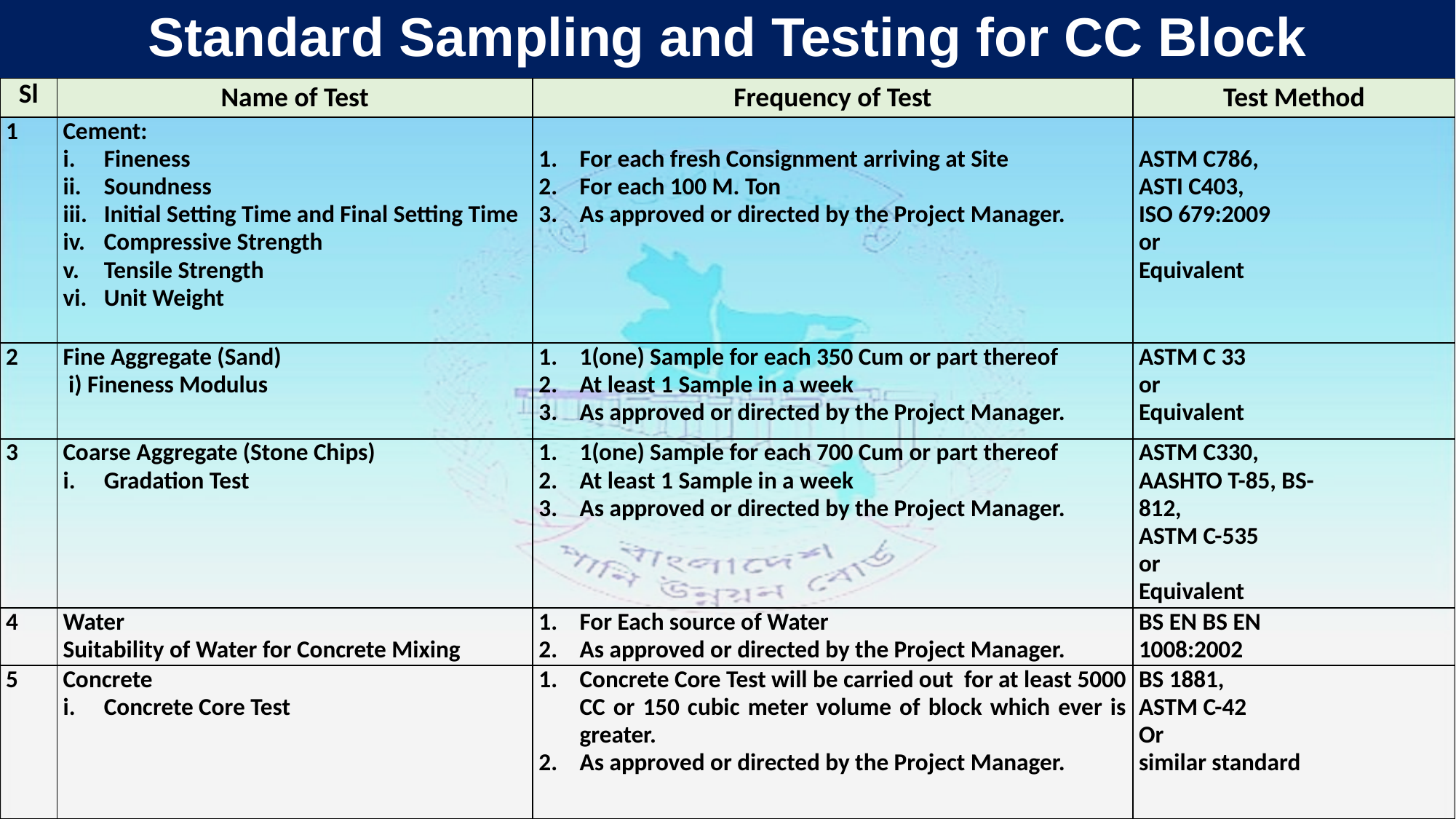

# Standard Sampling and Testing for CC Block
| Sl | Name of Test | Frequency of Test | Test Method |
| --- | --- | --- | --- |
| 1 | Cement: Fineness Soundness Initial Setting Time and Final Setting Time Compressive Strength Tensile Strength Unit Weight | For each fresh Consignment arriving at Site For each 100 M. Ton As approved or directed by the Project Manager. | ASTM C786, ASTI C403, ISO 679:2009 or Equivalent |
| 2 | Fine Aggregate (Sand) i) Fineness Modulus | 1(one) Sample for each 350 Cum or part thereof At least 1 Sample in a week As approved or directed by the Project Manager. | ASTM C 33 or Equivalent |
| 3 | Coarse Aggregate (Stone Chips) Gradation Test | 1(one) Sample for each 700 Cum or part thereof At least 1 Sample in a week As approved or directed by the Project Manager. | ASTM C330, AASHTO T-85, BS- 812, ASTM C-535 or Equivalent |
| 4 | Water Suitability of Water for Concrete Mixing | For Each source of Water As approved or directed by the Project Manager. | BS EN BS EN 1008:2002 |
| 5 | Concrete Concrete Core Test | Concrete Core Test will be carried out for at least 5000 CC or 150 cubic meter volume of block which ever is greater. As approved or directed by the Project Manager. | BS 1881, ASTM C-42 Or similar standard |